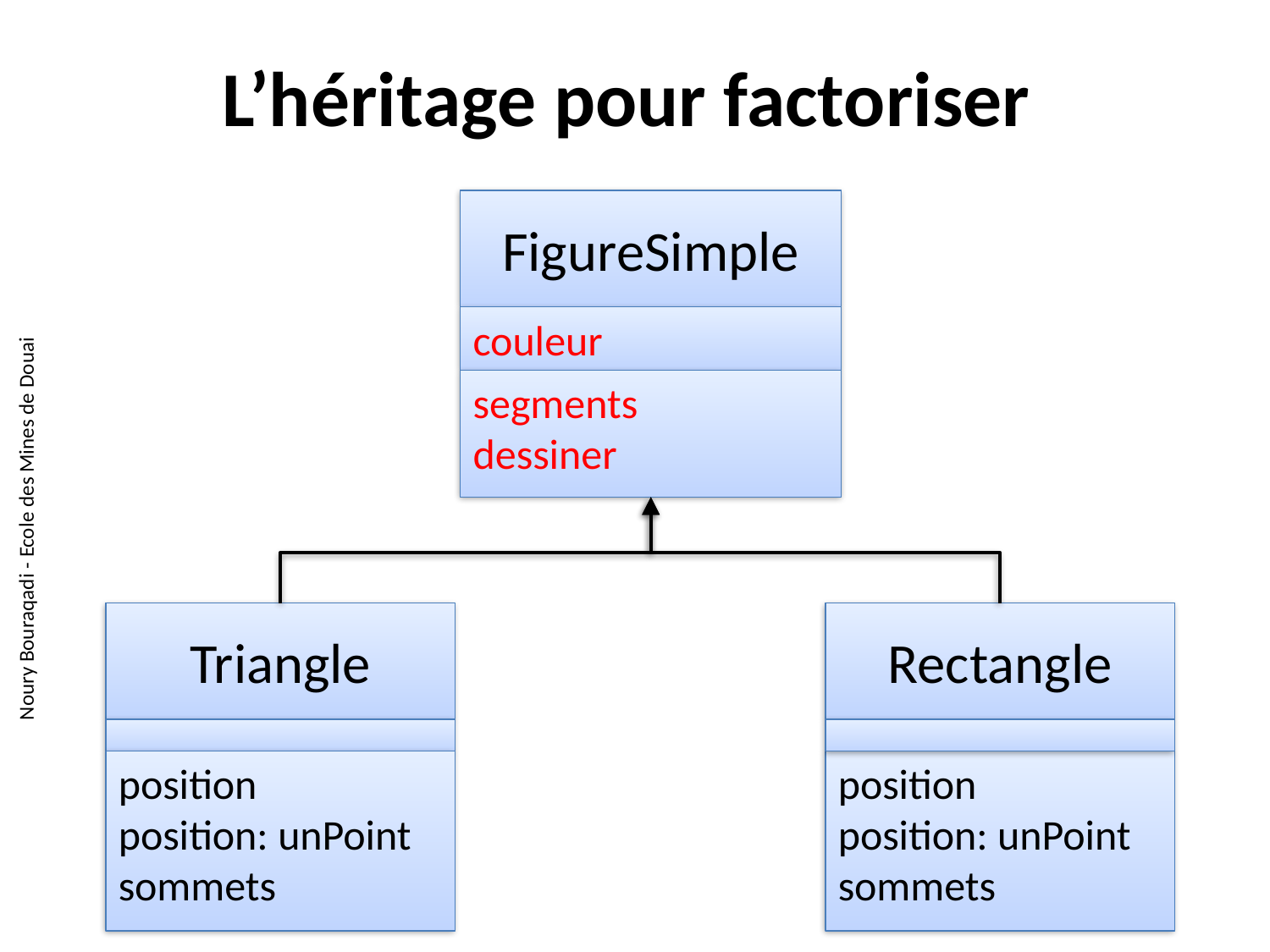

# L’héritage pour factoriser
FigureSimple
couleur
segments
dessiner

Noury Bouraqadi - Ecole des Mines de Douai
Triangle

position
position: unPoint
sommets

Rectangle

position
position: unPoint
sommets